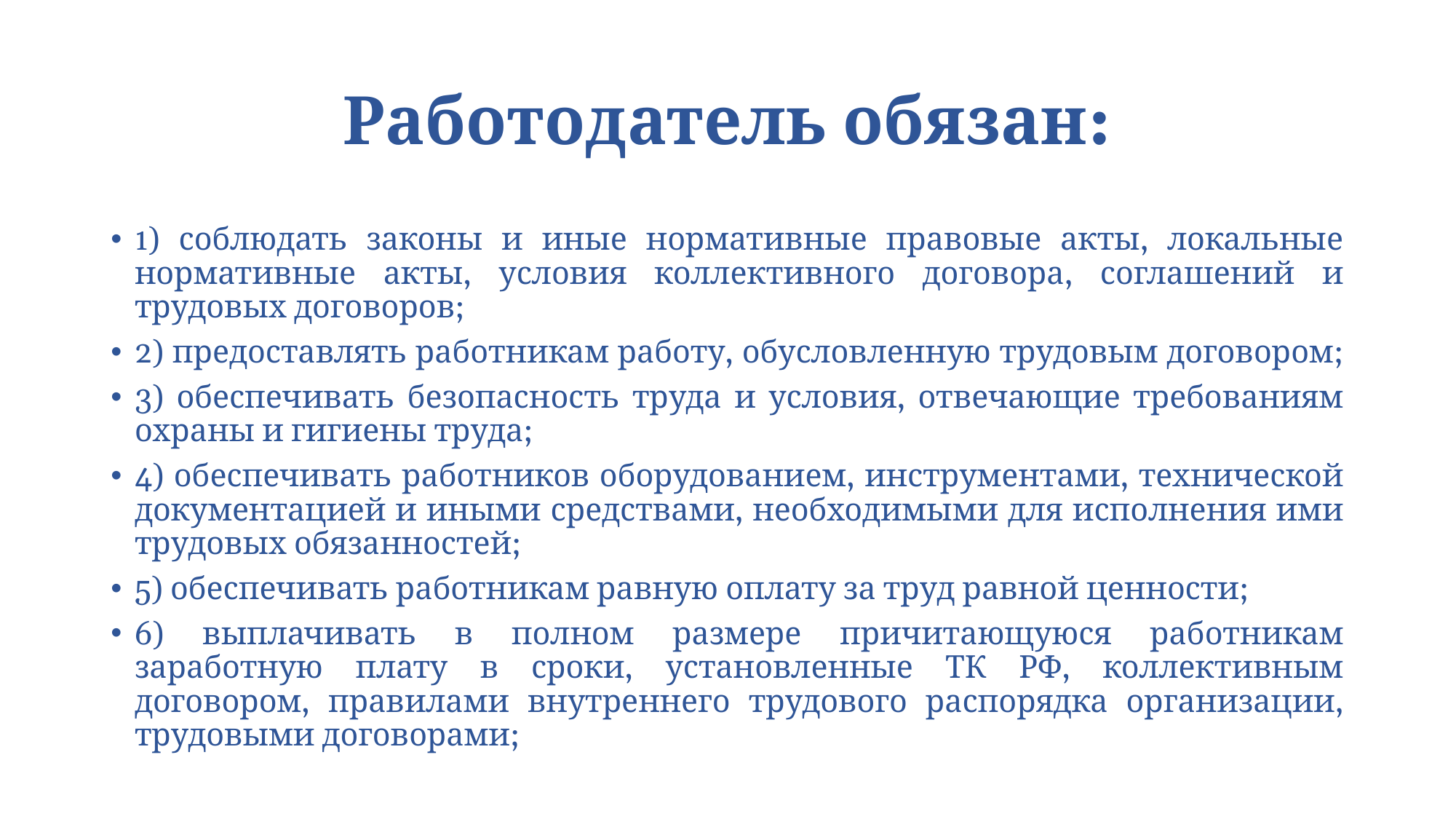

# Работодатель обязан:
1) соблюдать законы и иные нормативные правовые акты, локальные нормативные акты, условия коллективного договора, соглашений и трудовых договоров;
2) предоставлять работникам работу, обусловленную трудовым договором;
3) обеспечивать безопасность труда и условия, отвечающие требованиям охраны и гигиены труда;
4) обеспечивать работников оборудованием, инструментами, технической документацией и иными средствами, необходимыми для исполнения ими трудовых обязанностей;
5) обеспечивать работникам равную оплату за труд равной ценности;
6) выплачивать в полном размере причитающуюся работникам заработную плату в сроки, установленные ТК РФ, коллективным договором, правилами внутреннего трудового распорядка организации, трудовыми договорами;